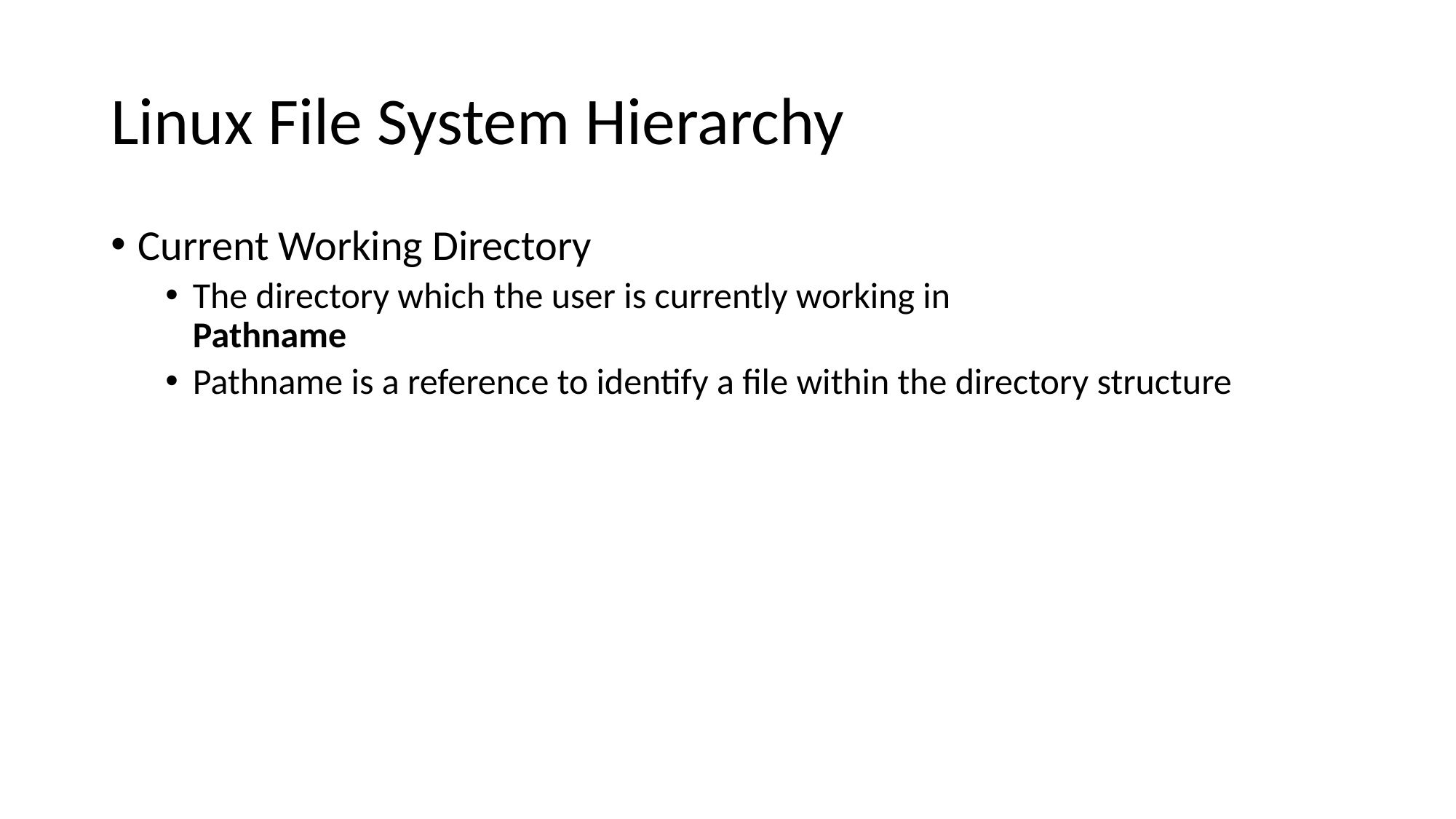

# Linux File System Hierarchy
Current Working Directory
The directory which the user is currently working in
Pathname
Pathname is a reference to identify a file within the directory structure